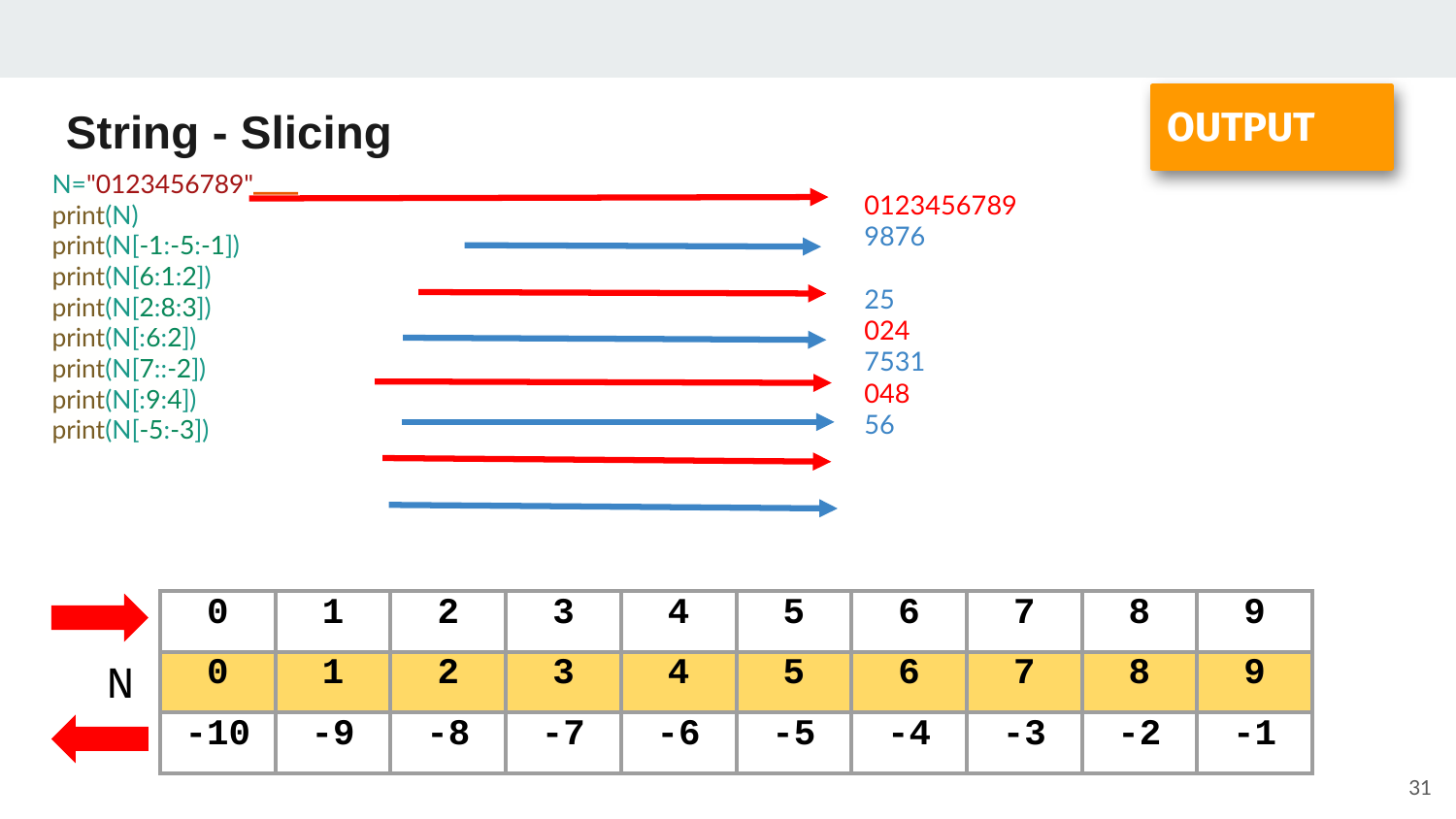

OUTPUT
# String - Slicing
N="0123456789"
print(N)
print(N[-1:-5:-1])
print(N[6:1:2])
print(N[2:8:3])
print(N[:6:2])
print(N[7::-2])
print(N[:9:4])
print(N[-5:-3])
0123456789
9876

25
024
7531
048
56

| 0 | 1 | 2 | 3 | 4 | 5 | 6 | 7 | 8 | 9 |
| --- | --- | --- | --- | --- | --- | --- | --- | --- | --- |
| 0 | 1 | 2 | 3 | 4 | 5 | 6 | 7 | 8 | 9 |
| -10 | -9 | -8 | -7 | -6 | -5 | -4 | -3 | -2 | -1 |

N

31